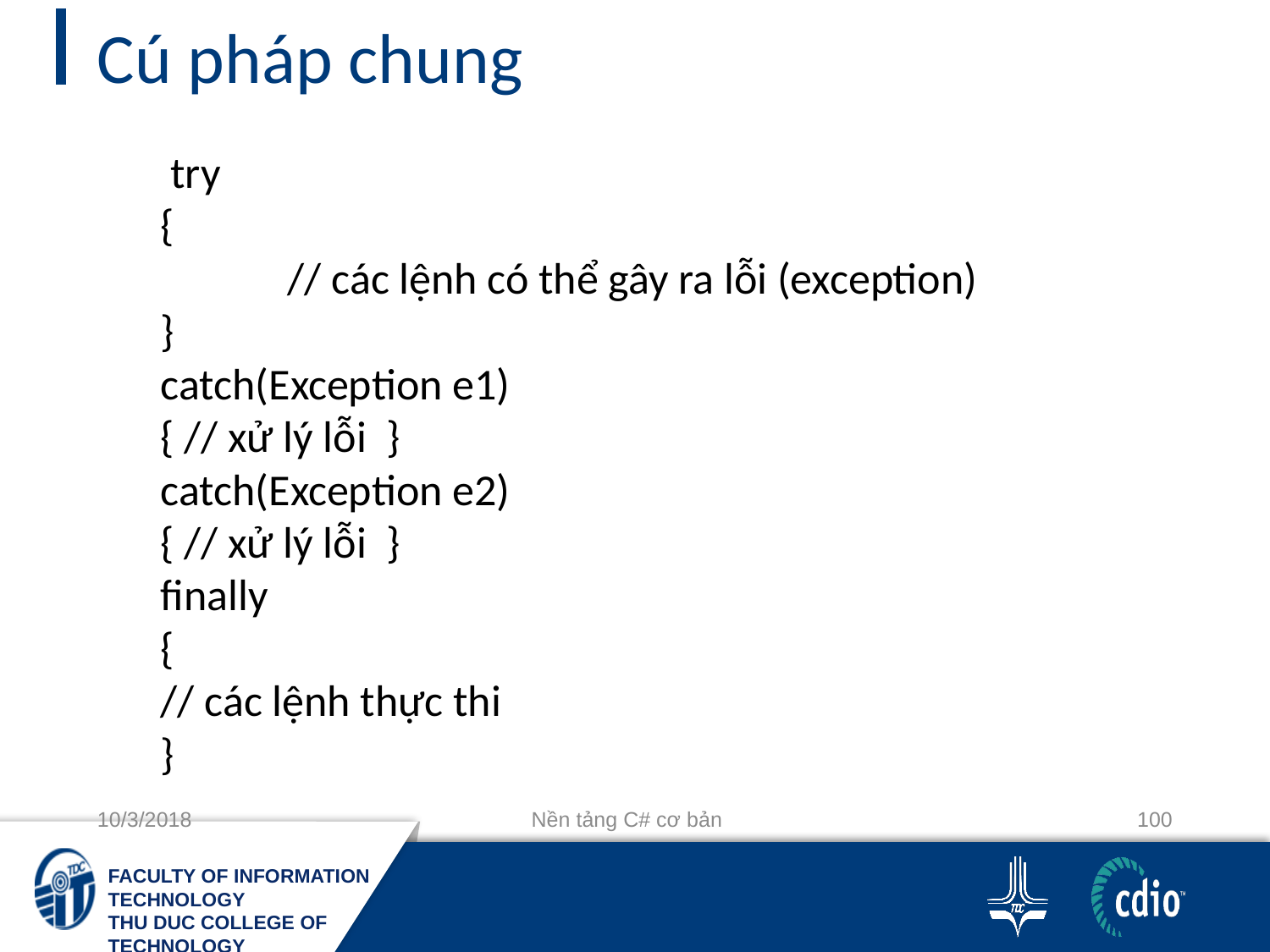

# Cú pháp chung
 try
{
	// các lệnh có thể gây ra lỗi (exception)
}
catch(Exception e1)
{ // xử lý lỗi  }
catch(Exception e2)
{ // xử lý lỗi  }
finally
{
// các lệnh thực thi
}
10/3/2018
Nền tảng C# cơ bản
100